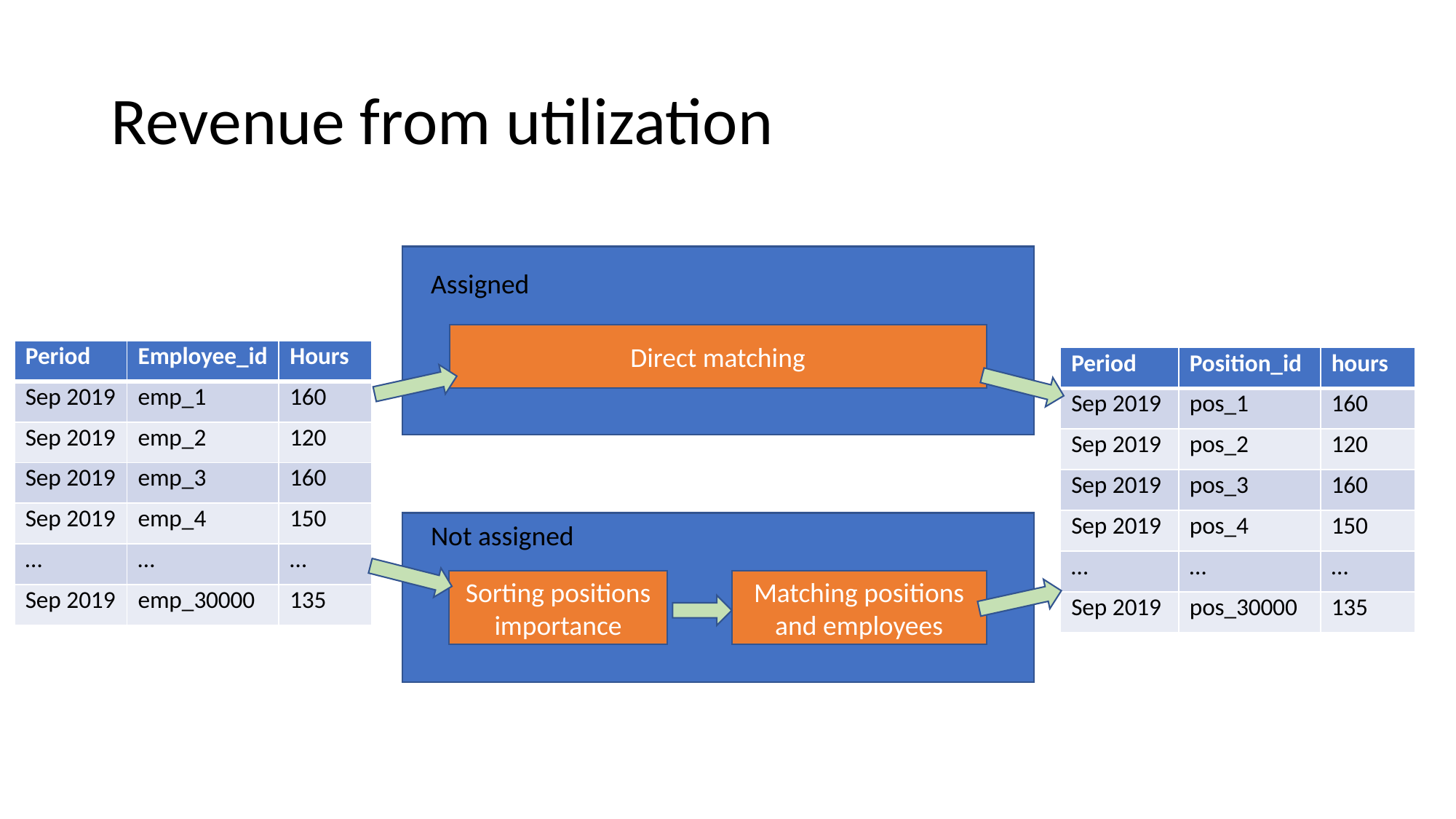

# Revenue from utilization

Assigned
Direct matching
| Period | Employee\_id | Hours |
| --- | --- | --- |
| Sep 2019 | emp\_1 | 160 |
| Sep 2019 | emp\_2 | 120 |
| Sep 2019 | emp\_3 | 160 |
| Sep 2019 | emp\_4 | 150 |
| … | … | … |
| Sep 2019 | emp\_30000 | 135 |
| Period | Position\_id | hours |
| --- | --- | --- |
| Sep 2019 | pos\_1 | 160 |
| Sep 2019 | pos\_2 | 120 |
| Sep 2019 | pos\_3 | 160 |
| Sep 2019 | pos\_4 | 150 |
| … | … | … |
| Sep 2019 | pos\_30000 | 135 |

Not assigned

Sorting positions importance
Matching positions and employees